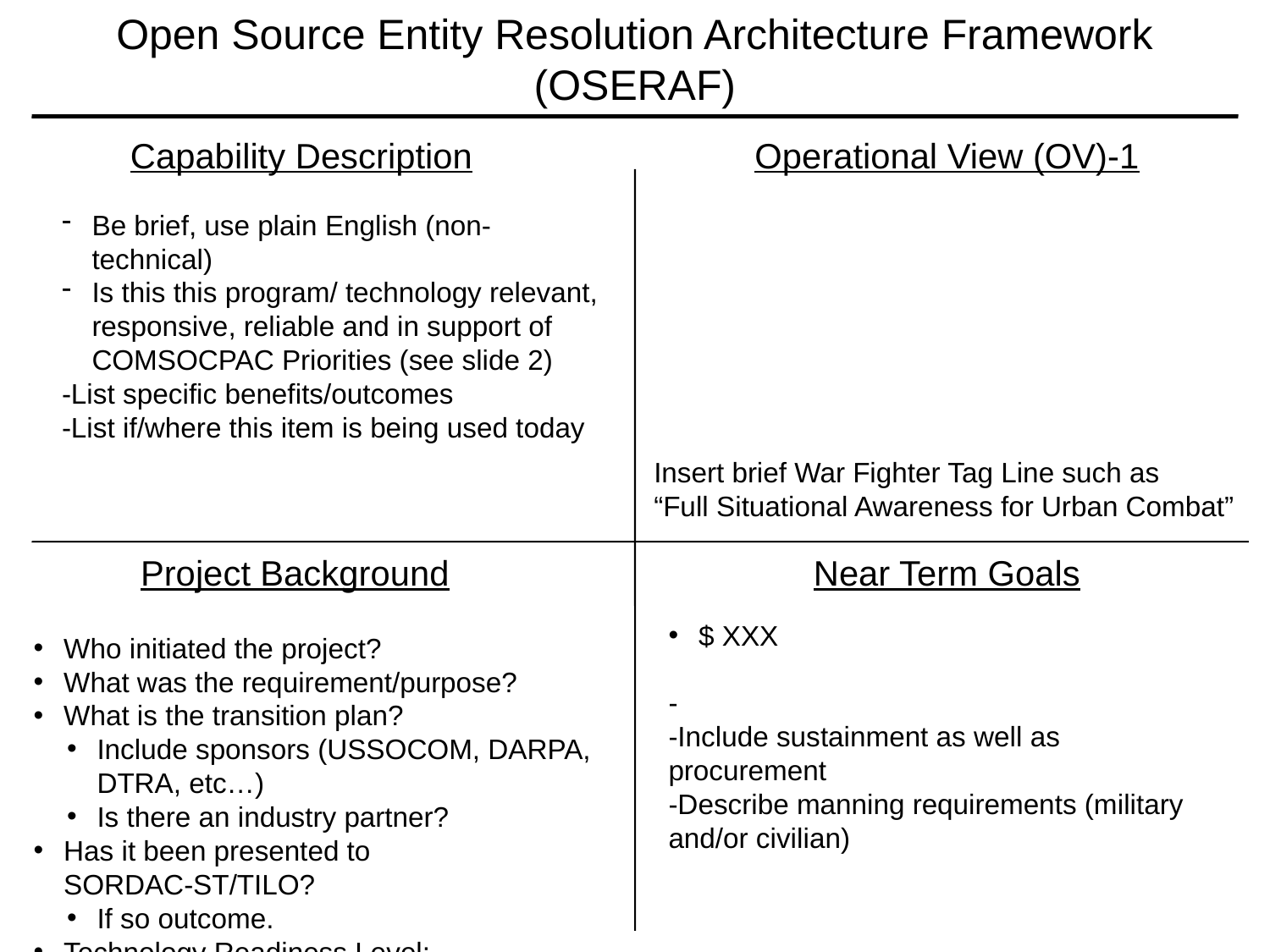

Open Source Entity Resolution Architecture Framework (OSERAF)

Capability Description
Operational View (OV)-1

Be brief, use plain English (non-technical)
Is this this program/ technology relevant, responsive, reliable and in support of COMSOCPAC Priorities (see slide 2)
-List specific benefits/outcomes
-List if/where this item is being used today

Insert brief War Fighter Tag Line such as
“Full Situational Awareness for Urban Combat”

Project Background
Near Term Goals
$ XXX

-
-Include sustainment as well as procurement
-Describe manning requirements (military and/or civilian)
Who initiated the project?
What was the requirement/purpose?
What is the transition plan?
Include sponsors (USSOCOM, DARPA, DTRA, etc…)
Is there an industry partner?
Has it been presented to SORDAC-ST/TILO?
If so outcome.
Technology Readiness Level: